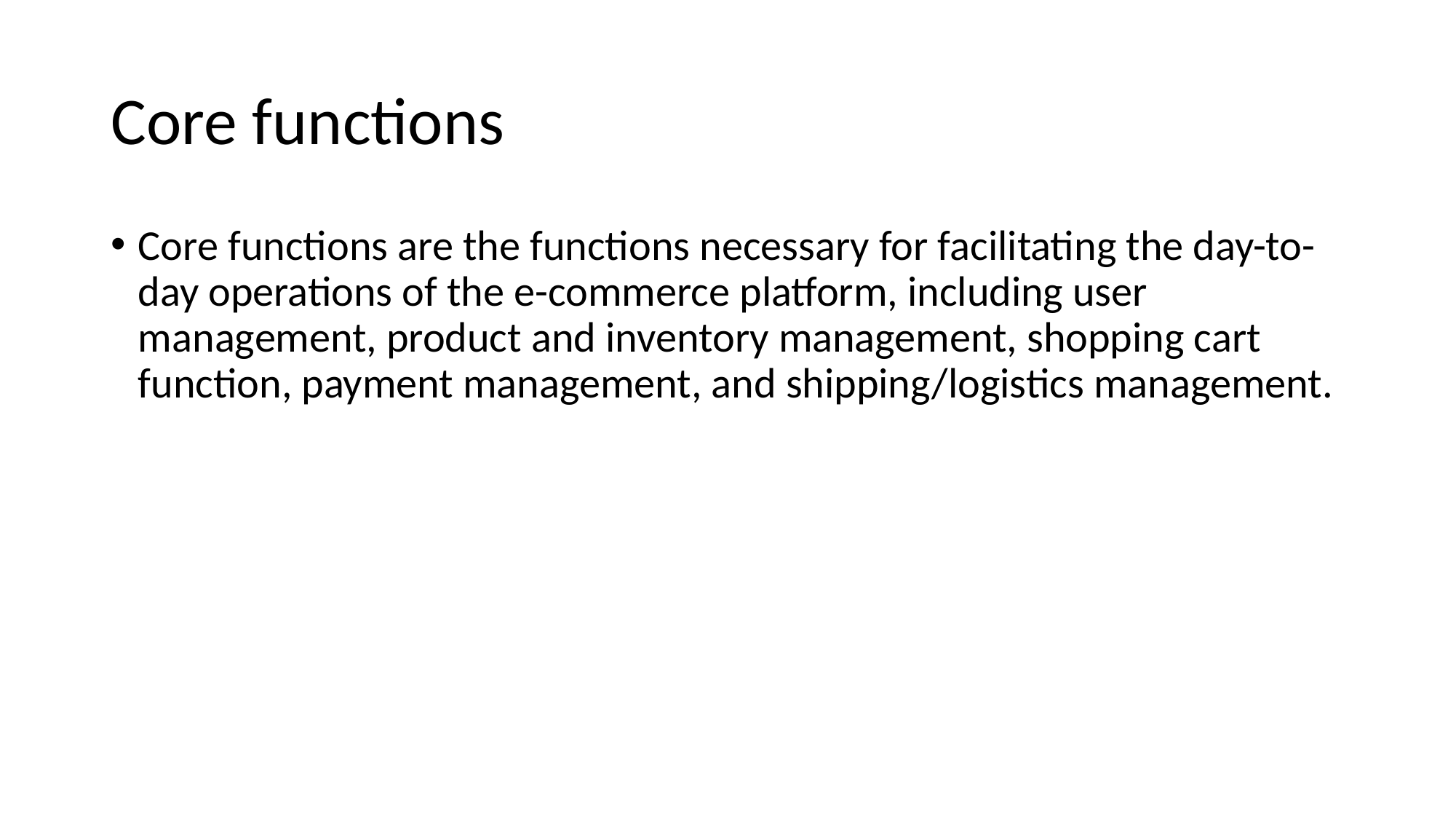

# Core functions
Core functions are the functions necessary for facilitating the day-to-day operations of the e-commerce platform, including user management, product and inventory management, shopping cart function, payment management, and shipping/logistics management.